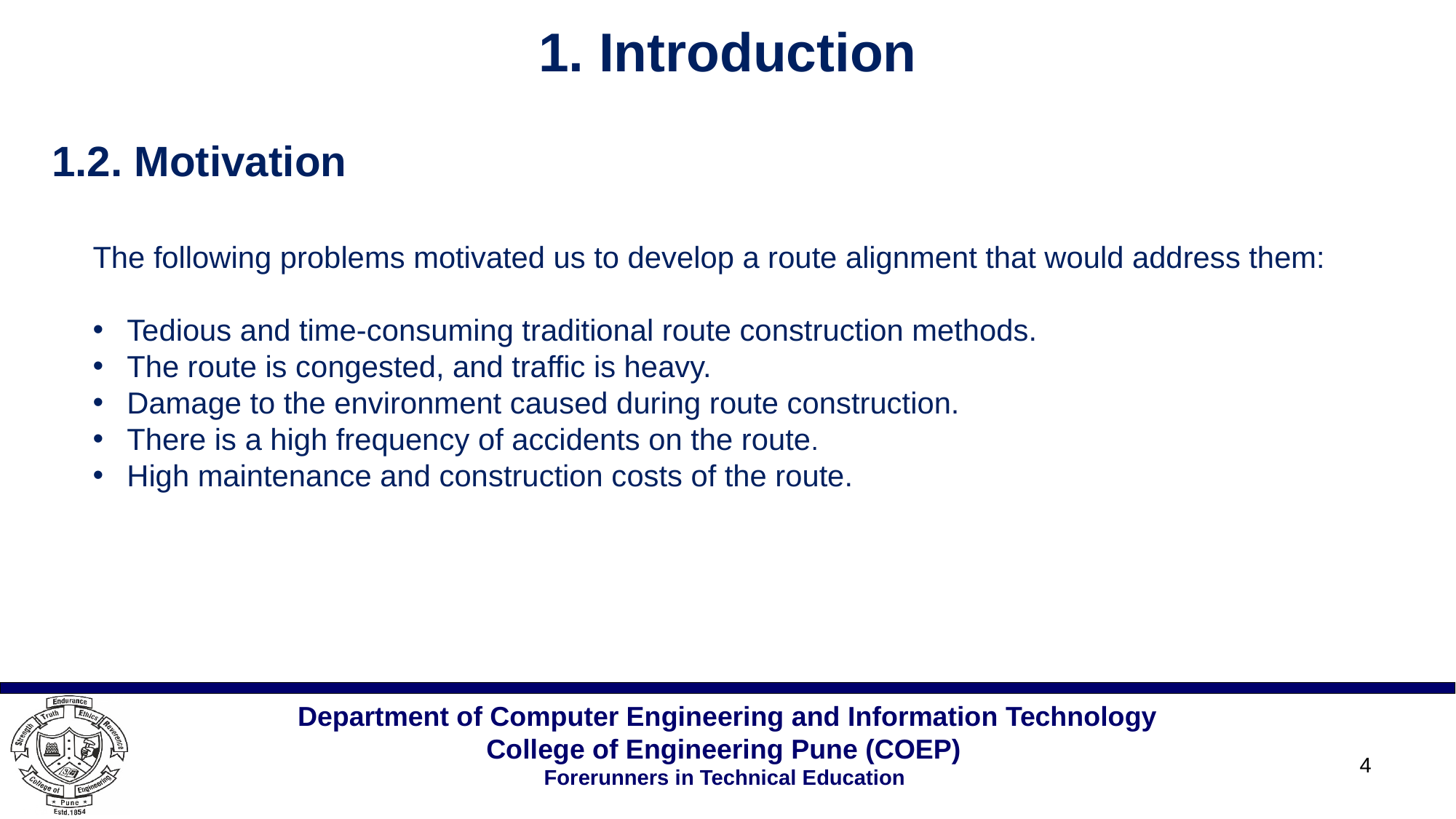

1. Introduction
1.2. Motivation

The following problems motivated us to develop a route alignment that would address them:

Tedious and time-consuming traditional route construction methods.
The route is congested, and traffic is heavy.
Damage to the environment caused during route construction.
There is a high frequency of accidents on the route.
High maintenance and construction costs of the route.

4